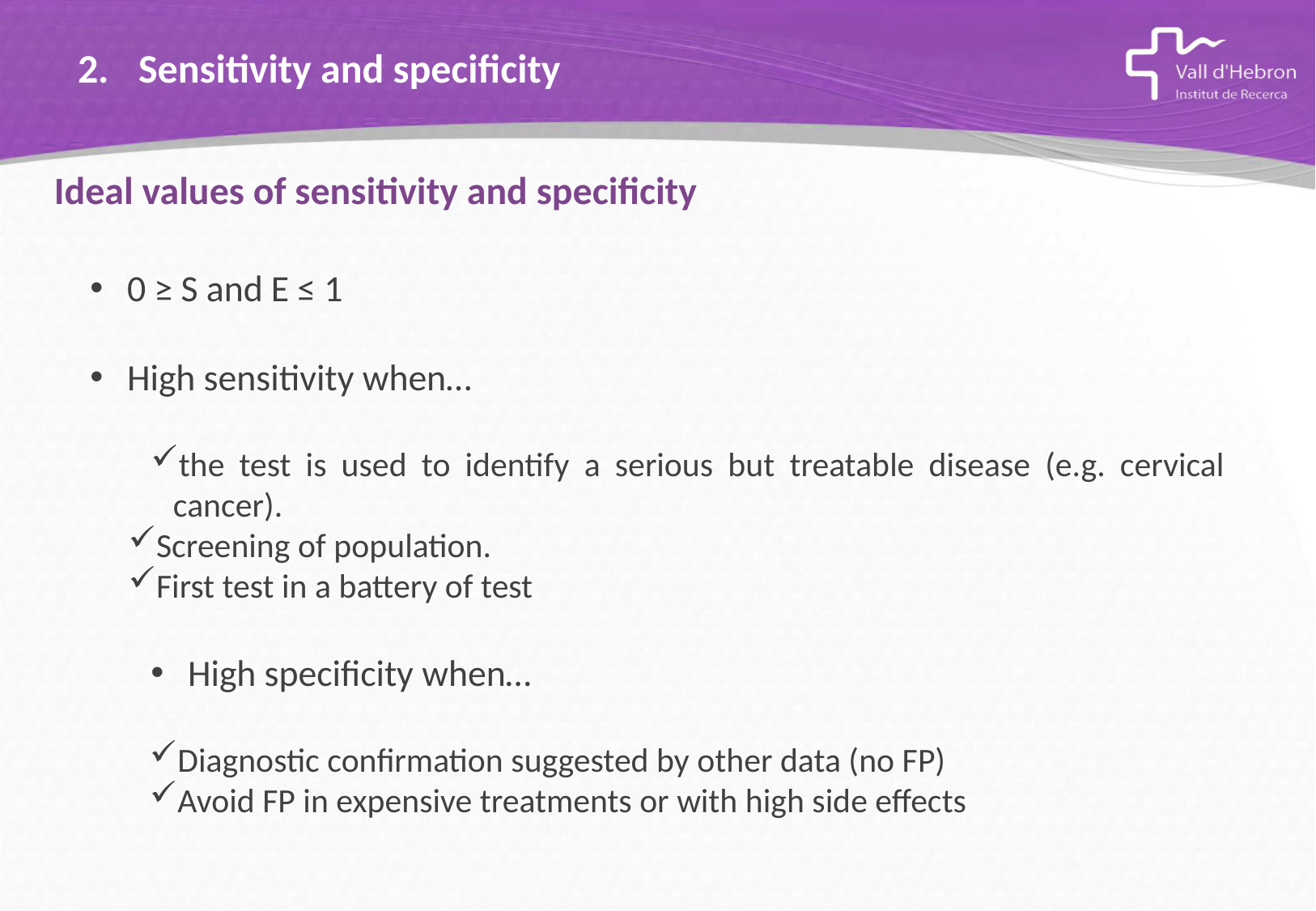

# Sensitivity and specificity
Ideal values of sensitivity and specificity
 0 ≥ S and E ≤ 1

 High sensitivity when…

the test is used to identify a serious but treatable disease (e.g. cervical cancer).
Screening of population.
First test in a battery of test

 High specificity when…

Diagnostic confirmation suggested by other data (no FP)
Avoid FP in expensive treatments or with high side effects